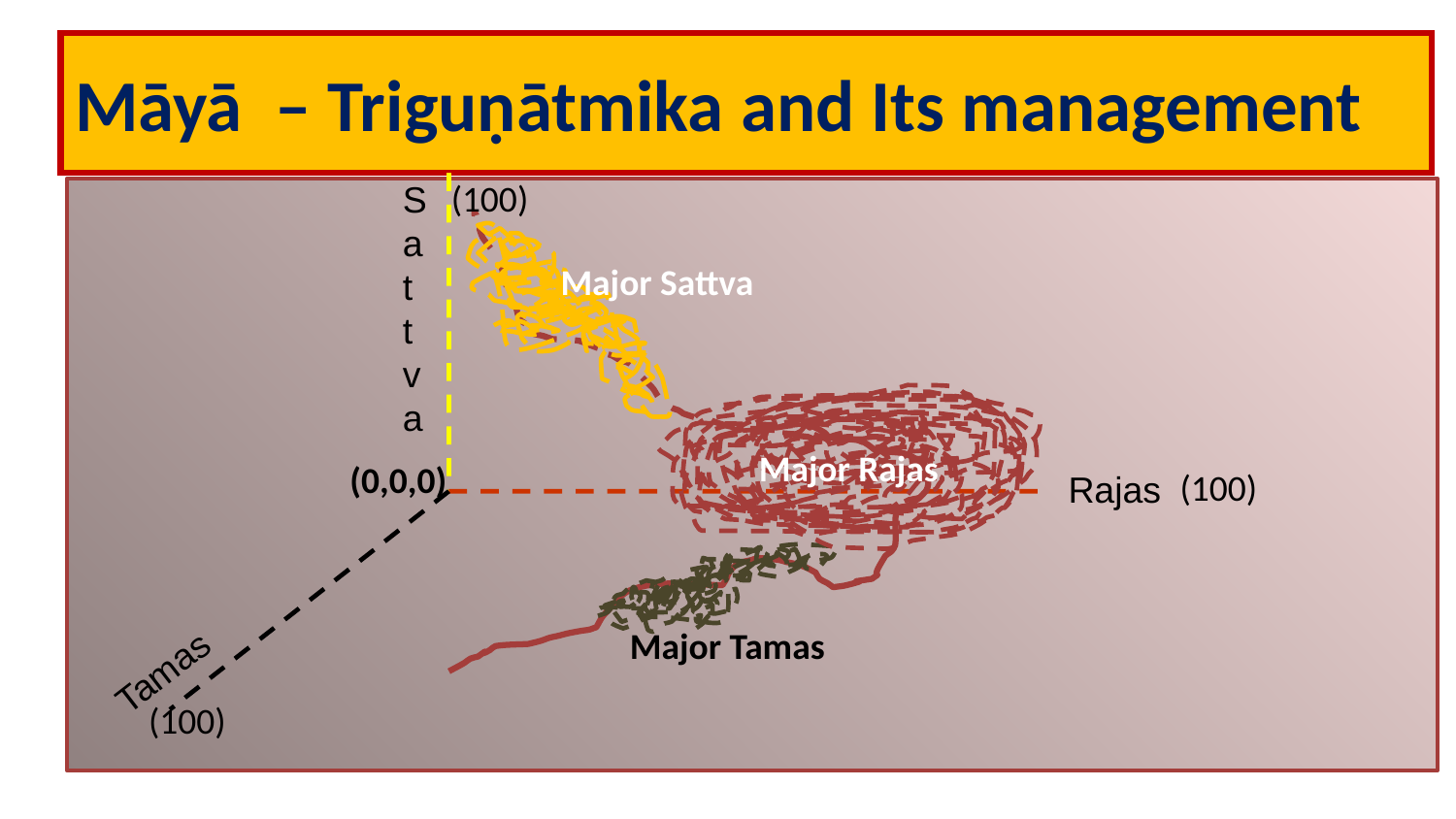

Māyā  – Triguṇātmika and Its management
(100)

Sat
tva

Major Rajas

Rajas

Tamas

Major Sattva
(0,0,0)
(100)

Major Tamas

(100)